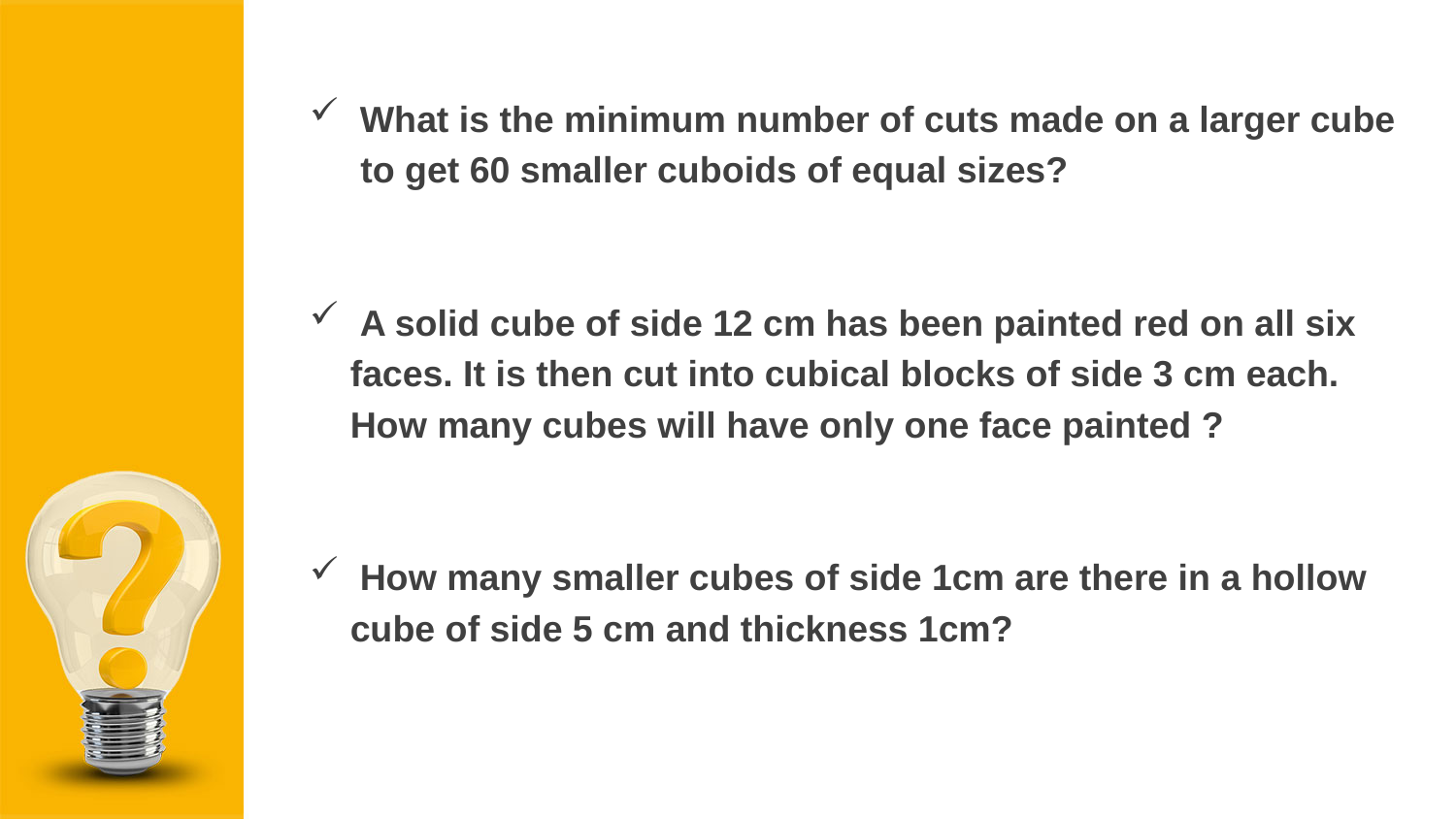

What is the minimum number of cuts made on a larger cube
     to get 60 smaller cuboids of equal sizes?

  A solid cube of side 12 cm has been painted red on all six
    faces. It is then cut into cubical blocks of side 3 cm each.
    How many cubes will have only one face painted ?

  How many smaller cubes of side 1cm are there in a hollow
    cube of side 5 cm and thickness 1cm?